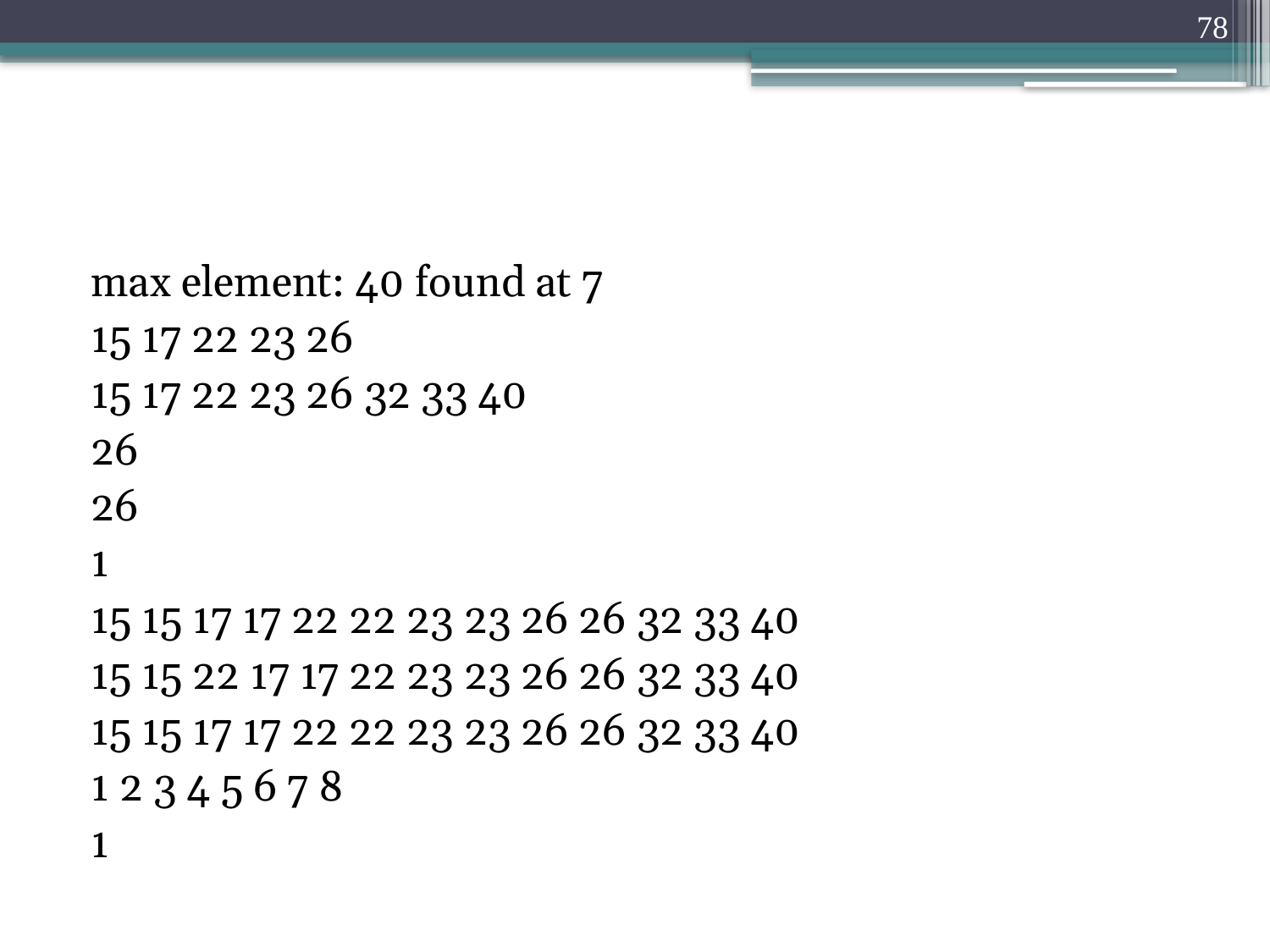

78
#
max element: 40 found at 7
15 17 22 23 26
15 17 22 23 26 32 33 40
26
26
1
15 15 17 17 22 22 23 23 26 26 32 33 40
15 15 22 17 17 22 23 23 26 26 32 33 40
15 15 17 17 22 22 23 23 26 26 32 33 40
1 2 3 4 5 6 7 8
1